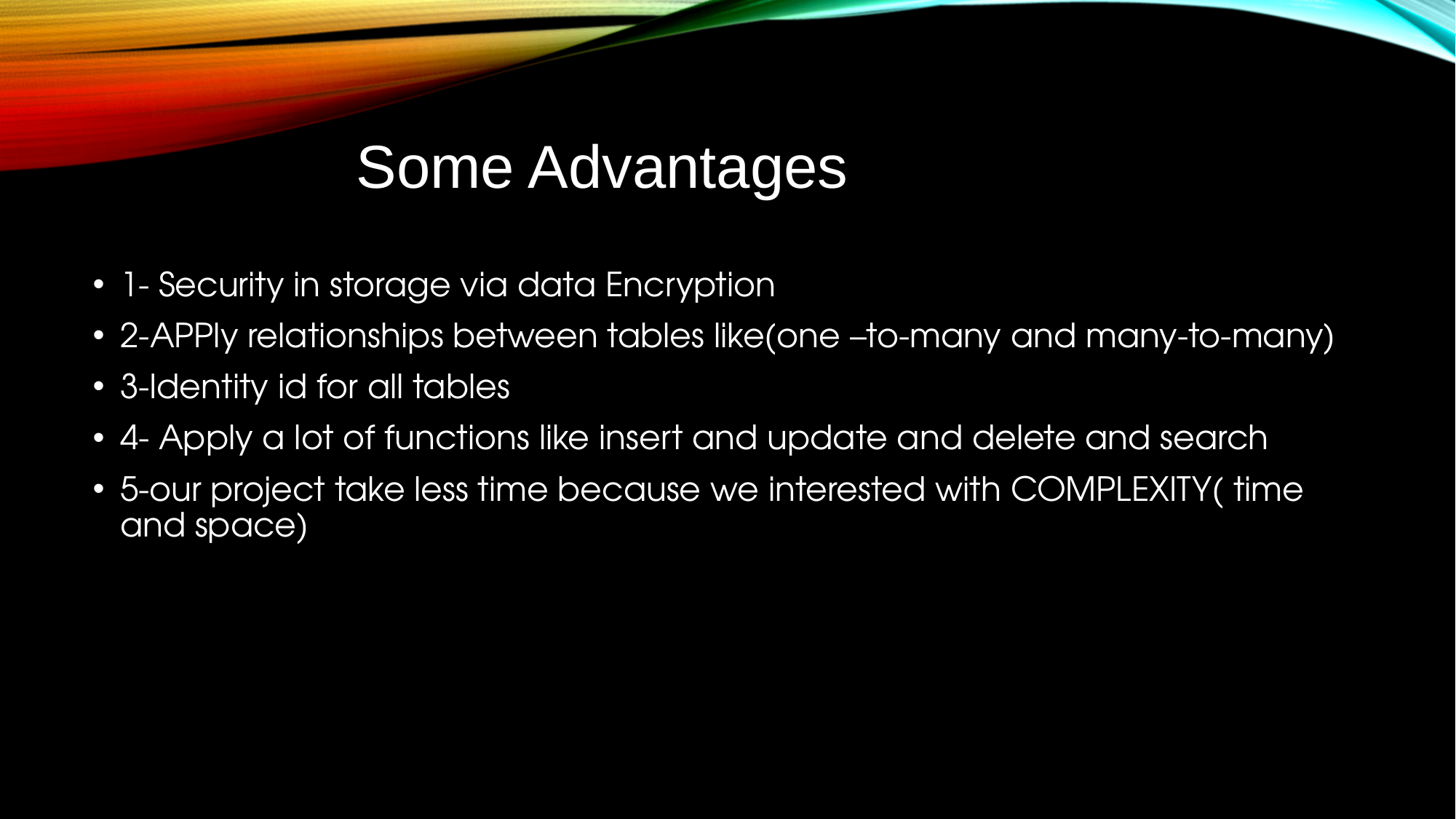

# Some Advantages
1- Security in storage via data Encryption
2-APPly relationships between tables like(one –to-many and many-to-many)
3-Identity id for all tables
4- Apply a lot of functions like insert and update and delete and search
5-our project take less time because we interested with COMPLEXITY( time and space)